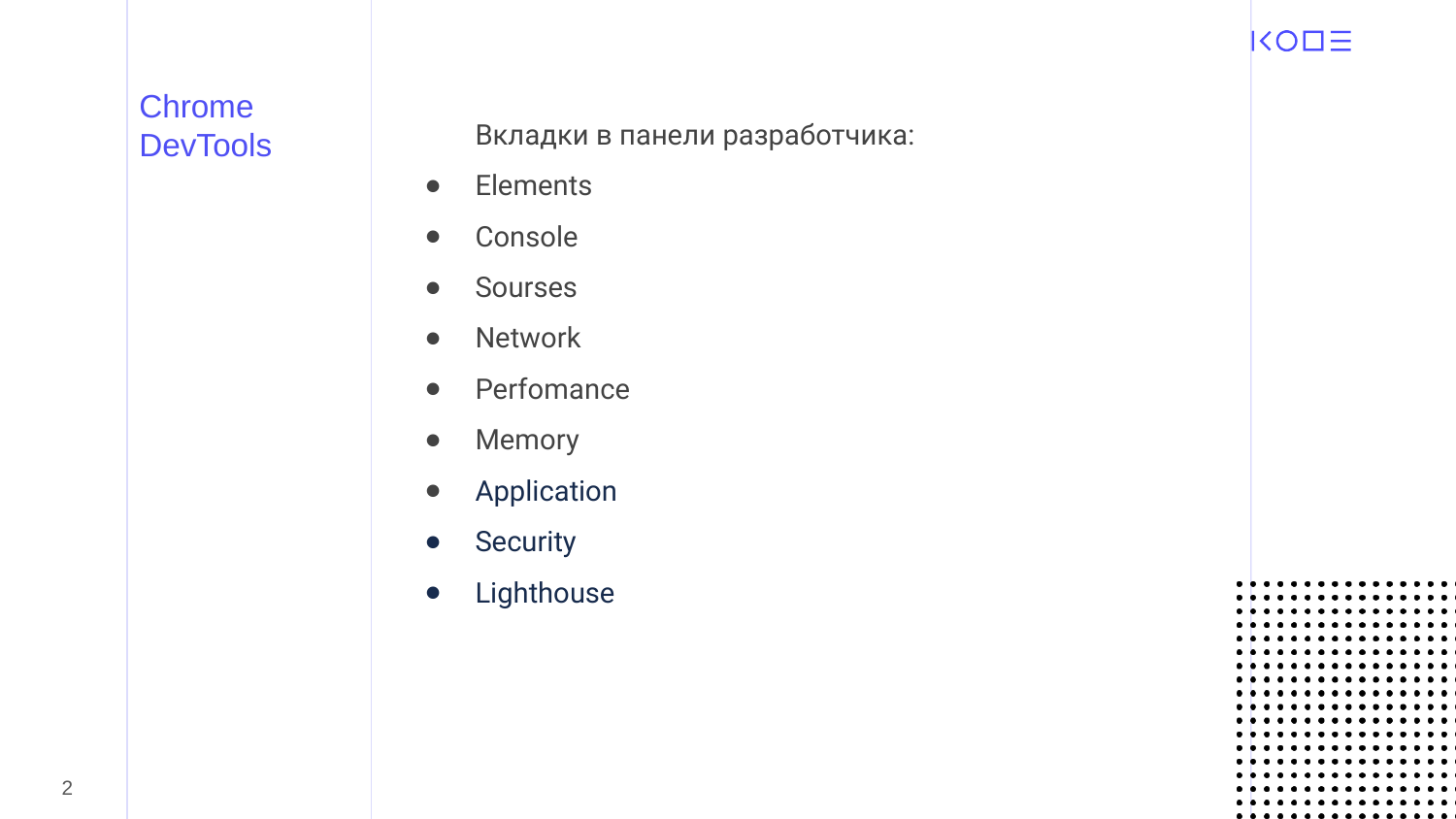

# Chrome DevTools

Вкладки в панели разработчика:
Elements
Console
Sourses
Network
Perfomance
Memory
Application
Security
Lighthouse
2